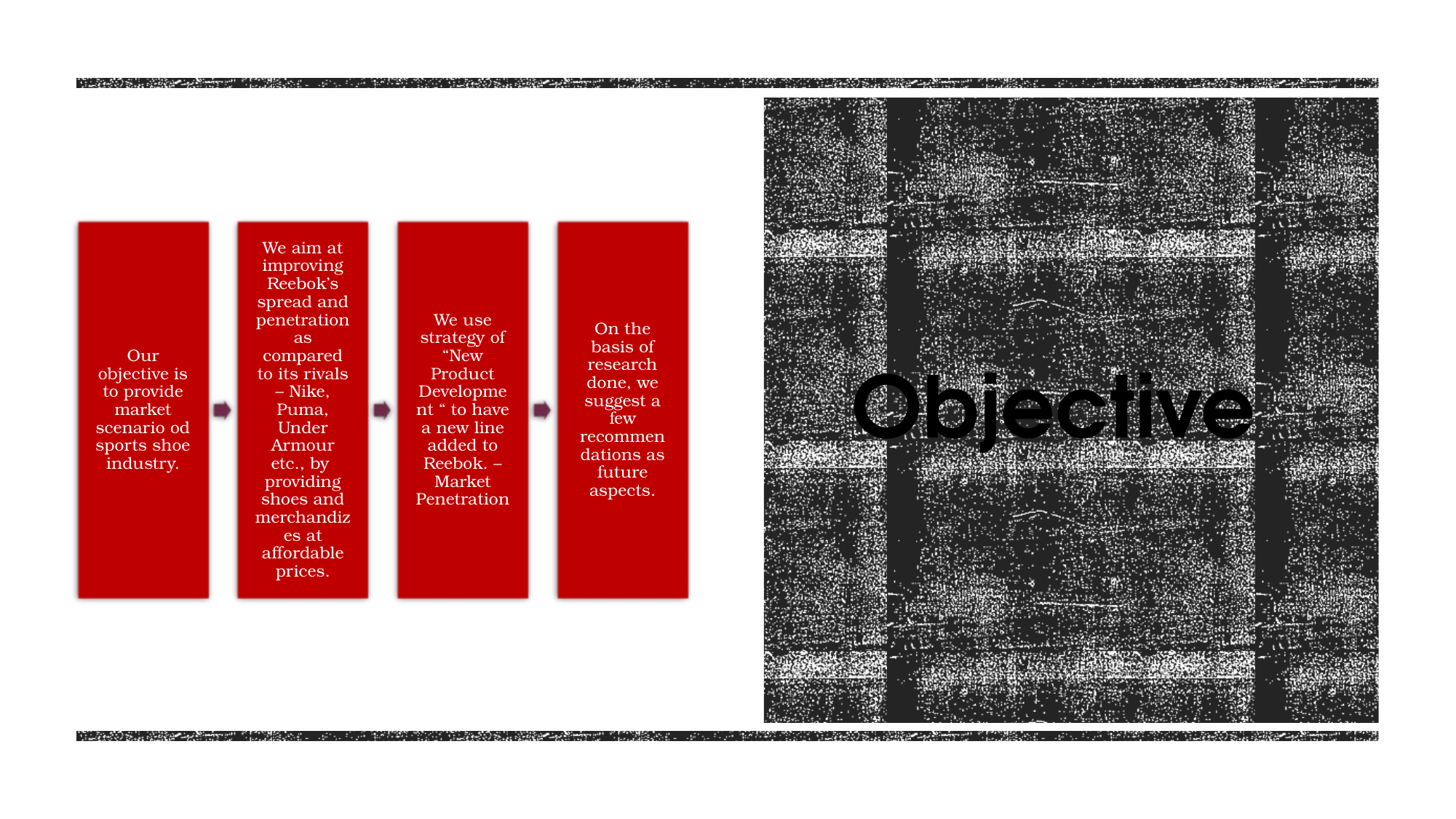

Our objective is to provide market scenario od sports shoe industry.
We aim at improving Reebok’s spread and penetration as compared to its rivals – Nike, Puma, Under Armour etc., by  providing shoes and merchandizes at affordable prices.
We use strategy of “New Product Development “ to have a new line added to Reebok. – Market Penetration
On the basis of research done, we suggest a few recommendations as future aspects.
# Objective